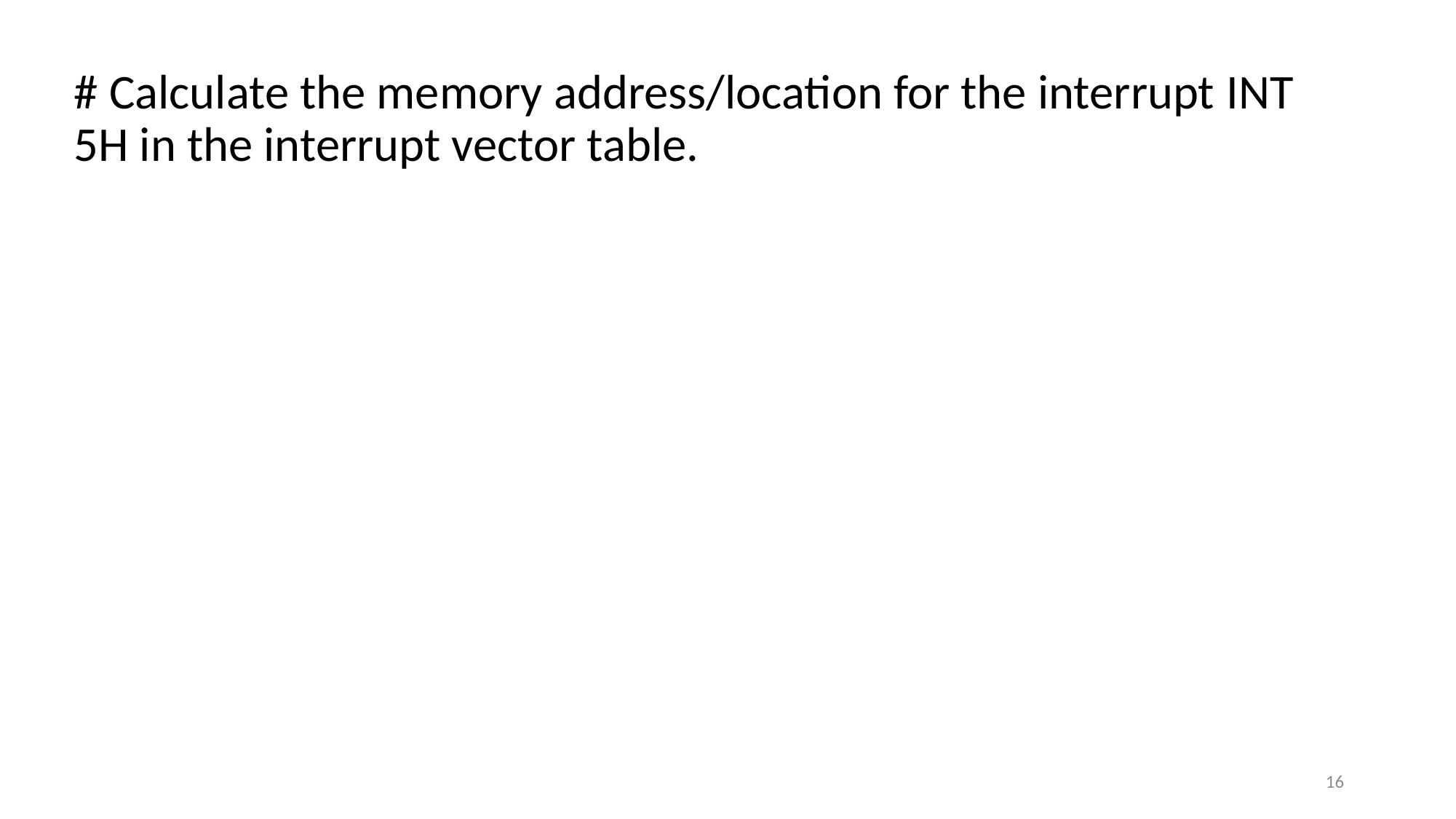

# Calculate the memory address/location for the interrupt INT 5H in the interrupt vector table.

16